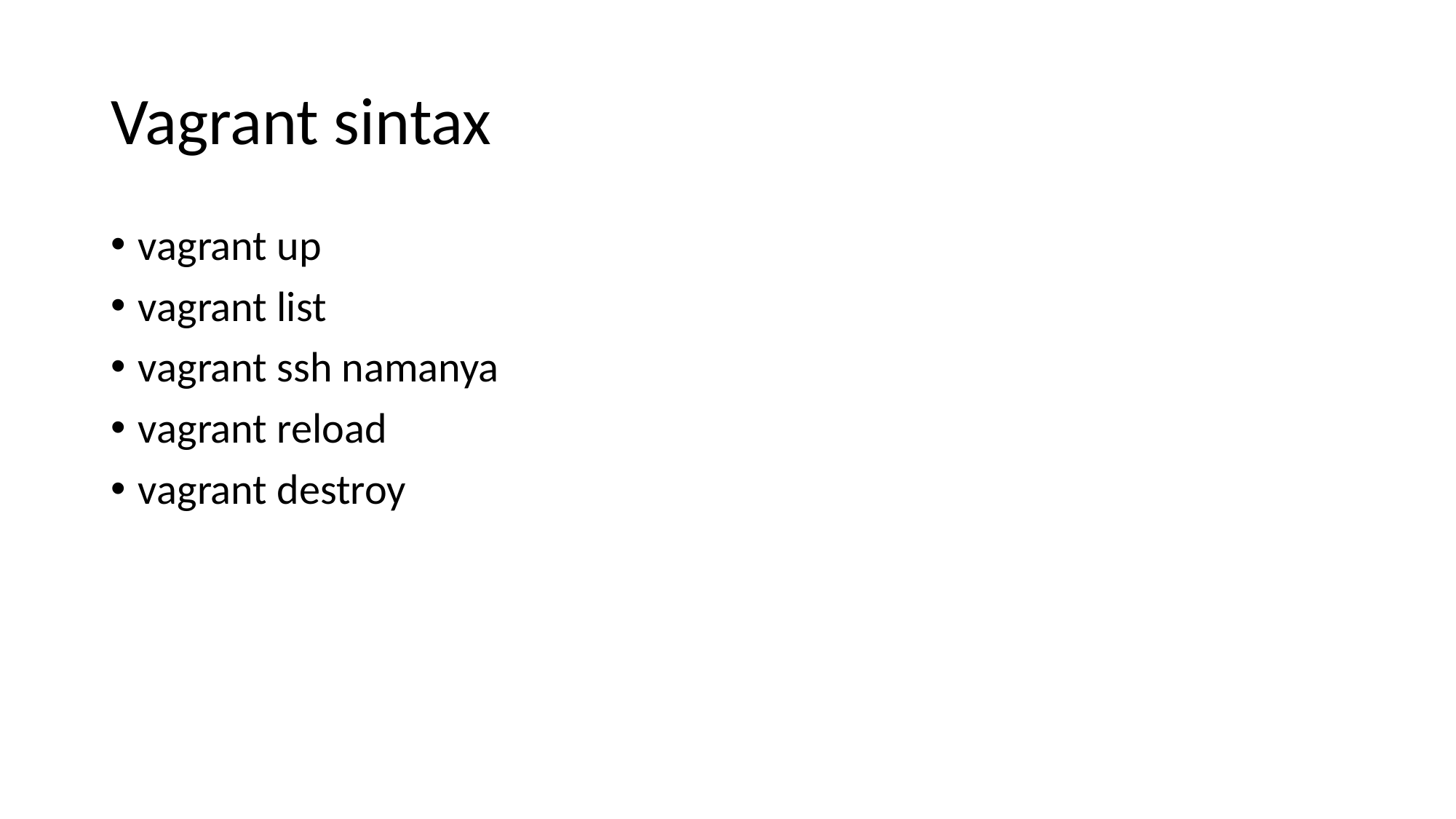

# Vagrant sintax
vagrant up
vagrant list
vagrant ssh namanya
vagrant reload
vagrant destroy